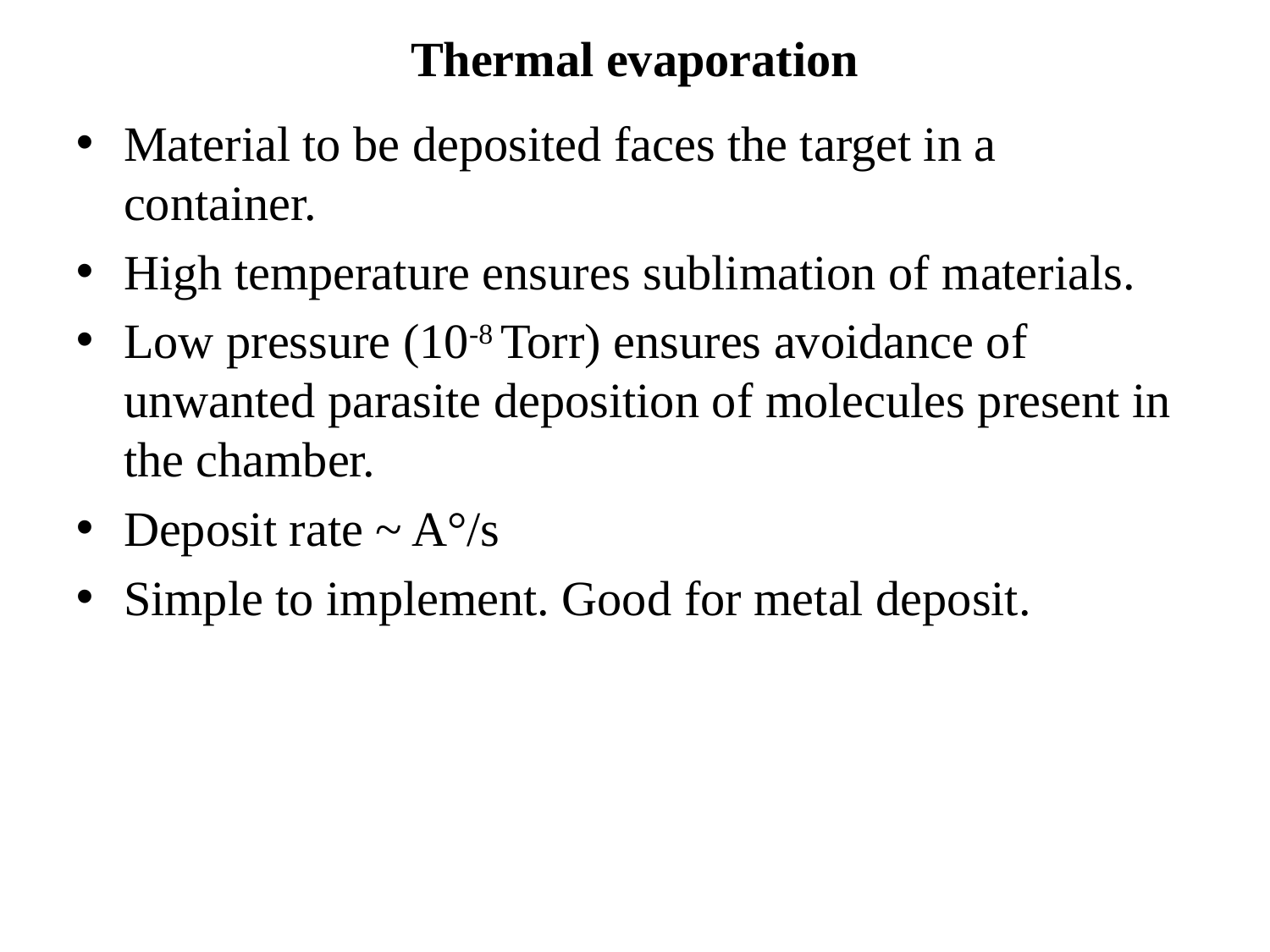

Thermal evaporation
Material to be deposited faces the target in a container.
High temperature ensures sublimation of materials.
Low pressure (10-8 Torr) ensures avoidance of unwanted parasite deposition of molecules present in the chamber.
Deposit rate ~ A°/s
Simple to implement. Good for metal deposit.